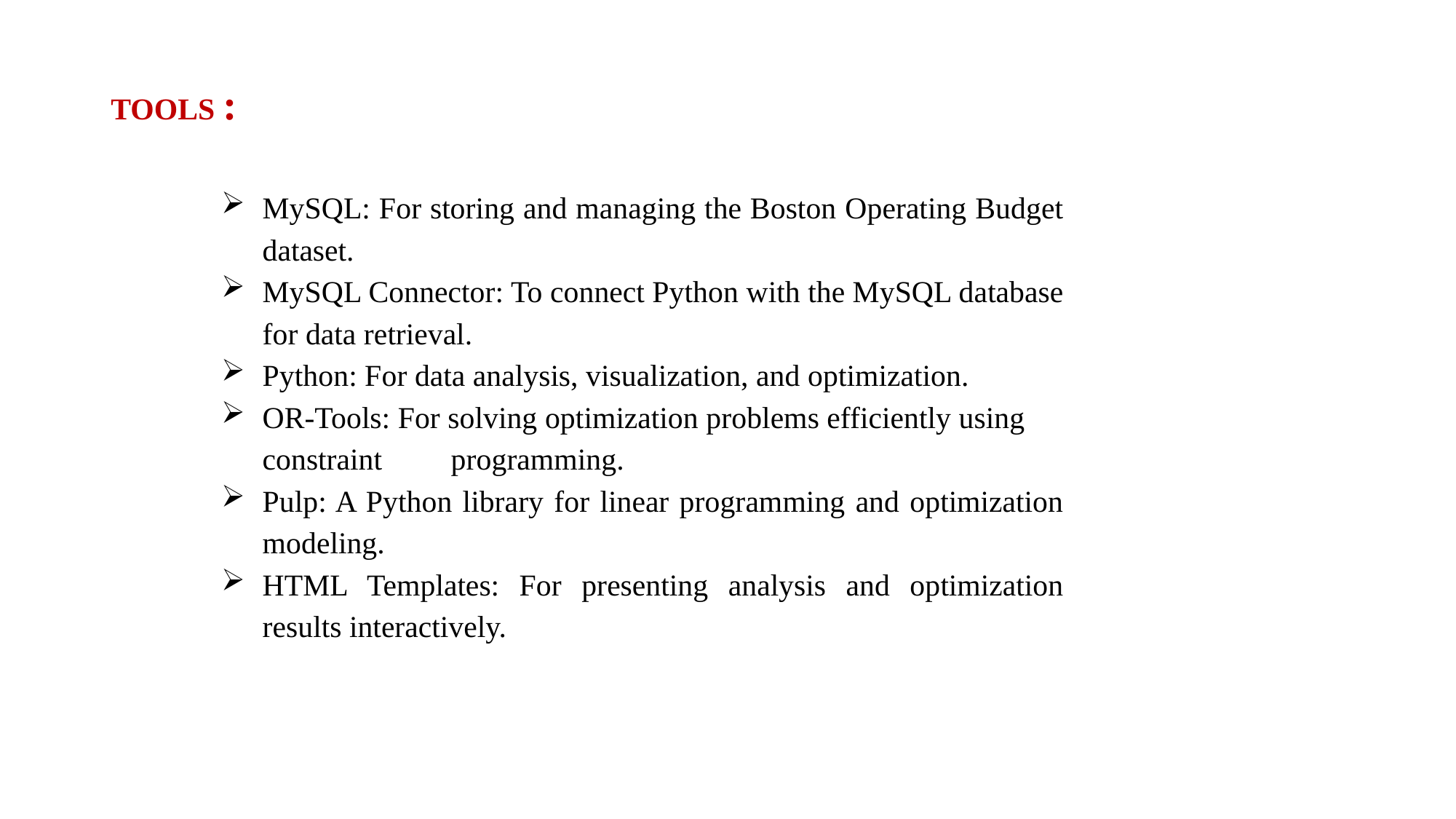

# TOOLS :
MySQL: For storing and managing the Boston Operating Budget dataset.
MySQL Connector: To connect Python with the MySQL database for data retrieval.
Python: For data analysis, visualization, and optimization.
OR-Tools: For solving optimization problems efficiently using constraint         programming.
Pulp: A Python library for linear programming and optimization modeling.
HTML Templates: For presenting analysis and optimization results interactively.